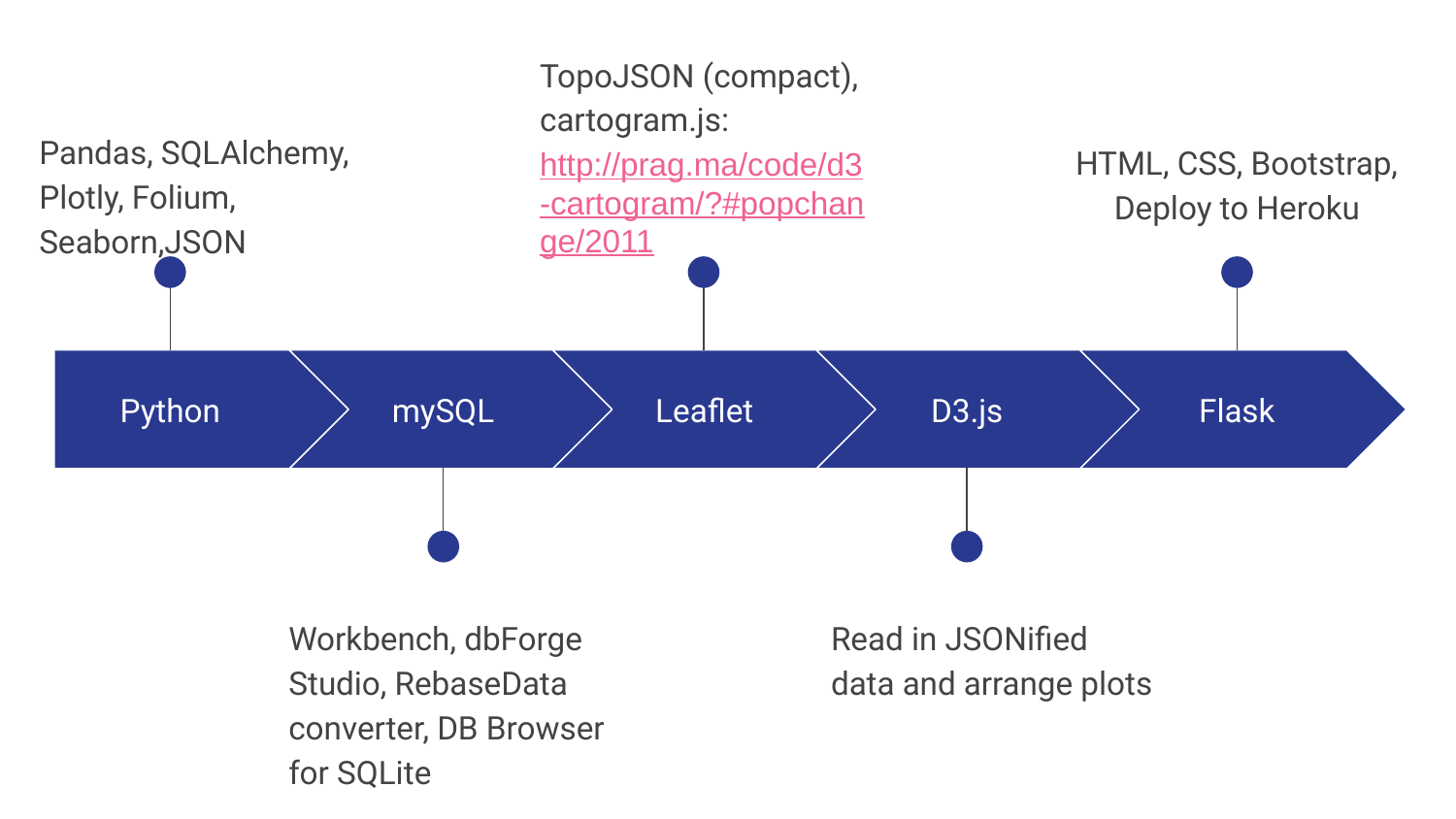

TopoJSON (compact), cartogram.js: http://prag.ma/code/d3-cartogram/?#popchange/2011
Pandas, SQLAlchemy, Plotly, Folium, Seaborn,JSON
HTML, CSS, Bootstrap, Deploy to Heroku

Python
mySQL
Leaflet
D3.js
Flask

Workbench, dbForge Studio, RebaseData converter, DB Browser for SQLite
Read in JSONified data and arrange plots